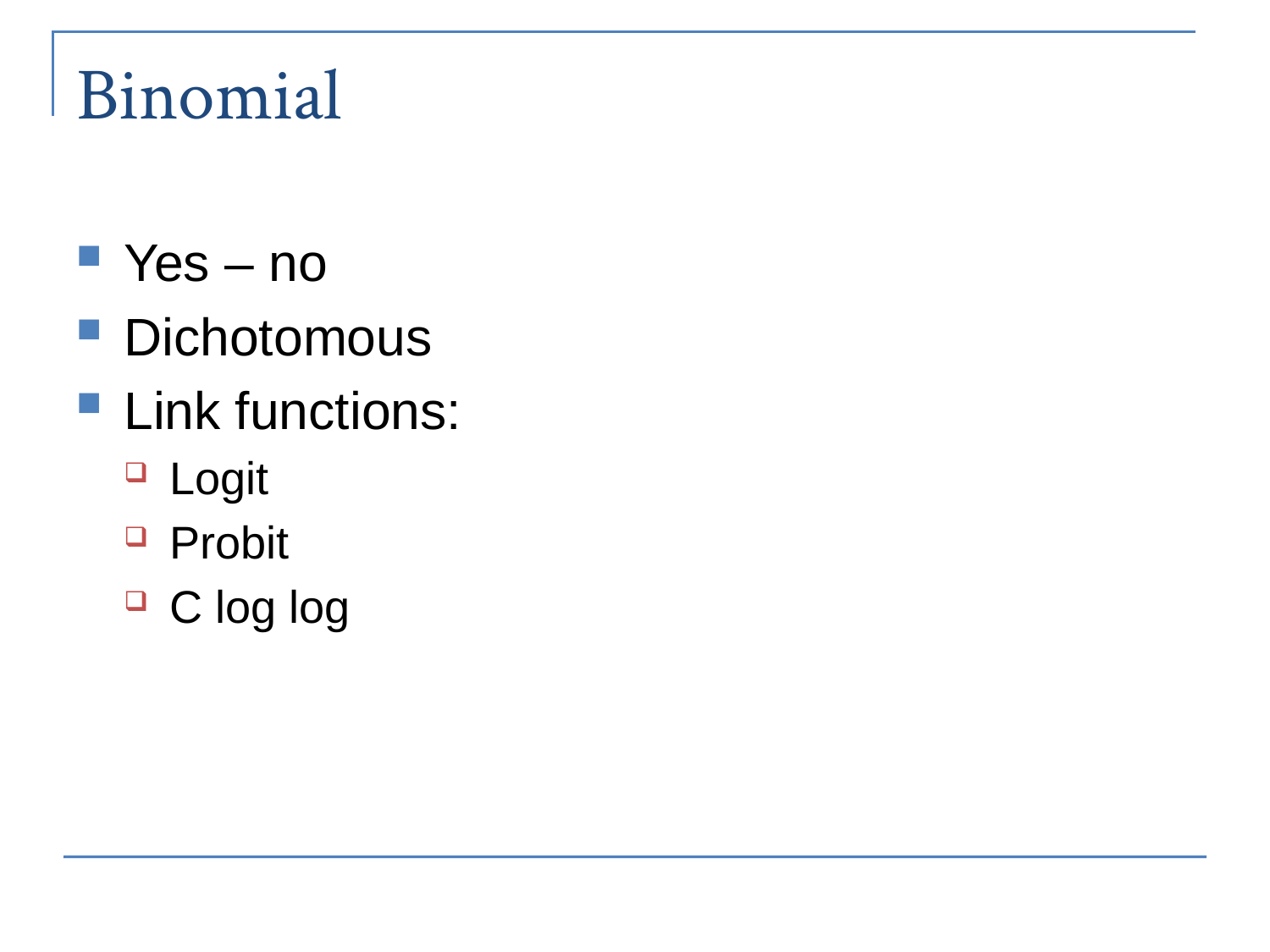

# Binomial
Yes – no
Dichotomous
Link functions:
Logit
Probit
C log log